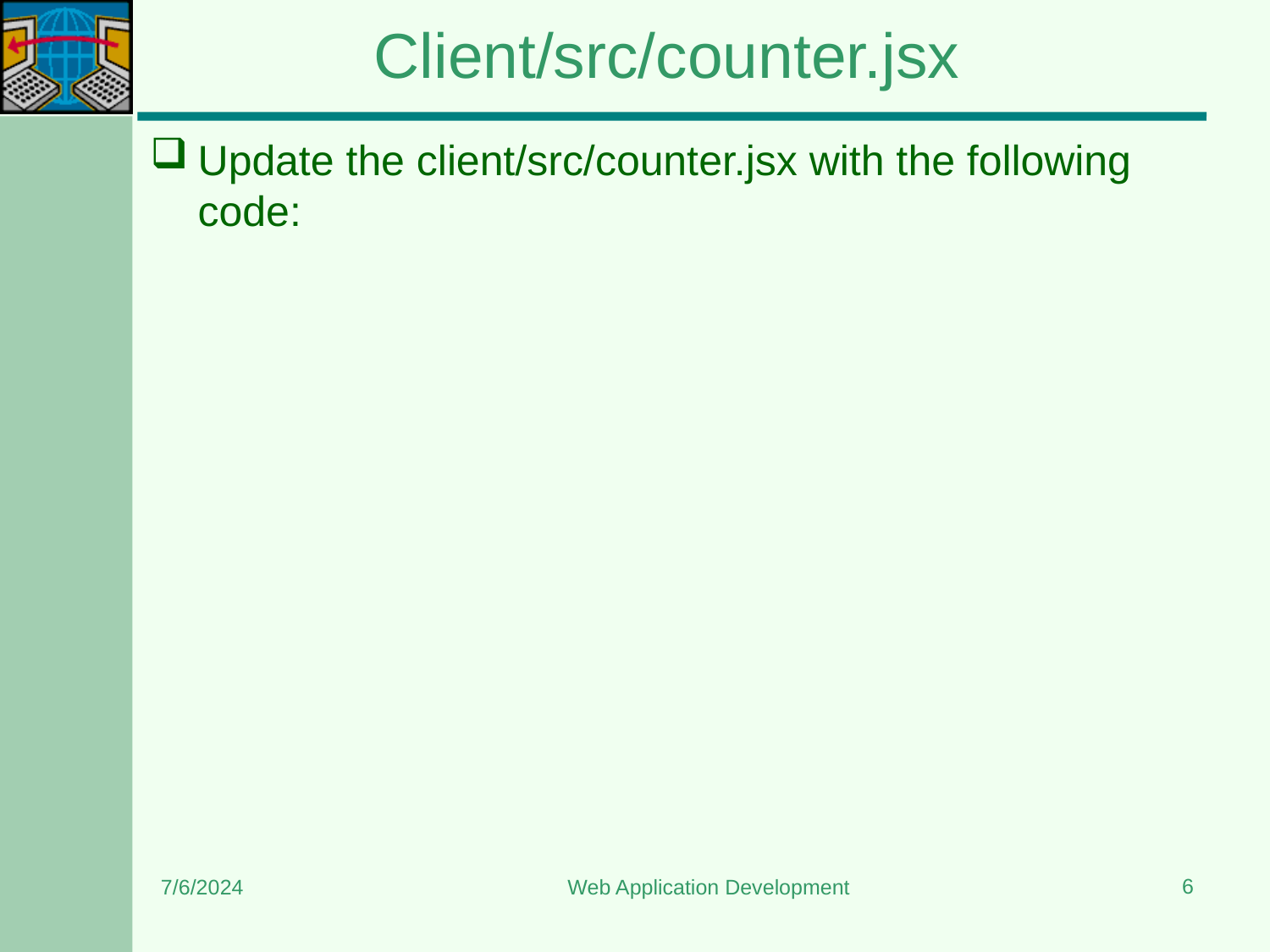

# Client/src/counter.jsx
Update the client/src/counter.jsx with the following code:

6
7/6/2024
Web Application Development